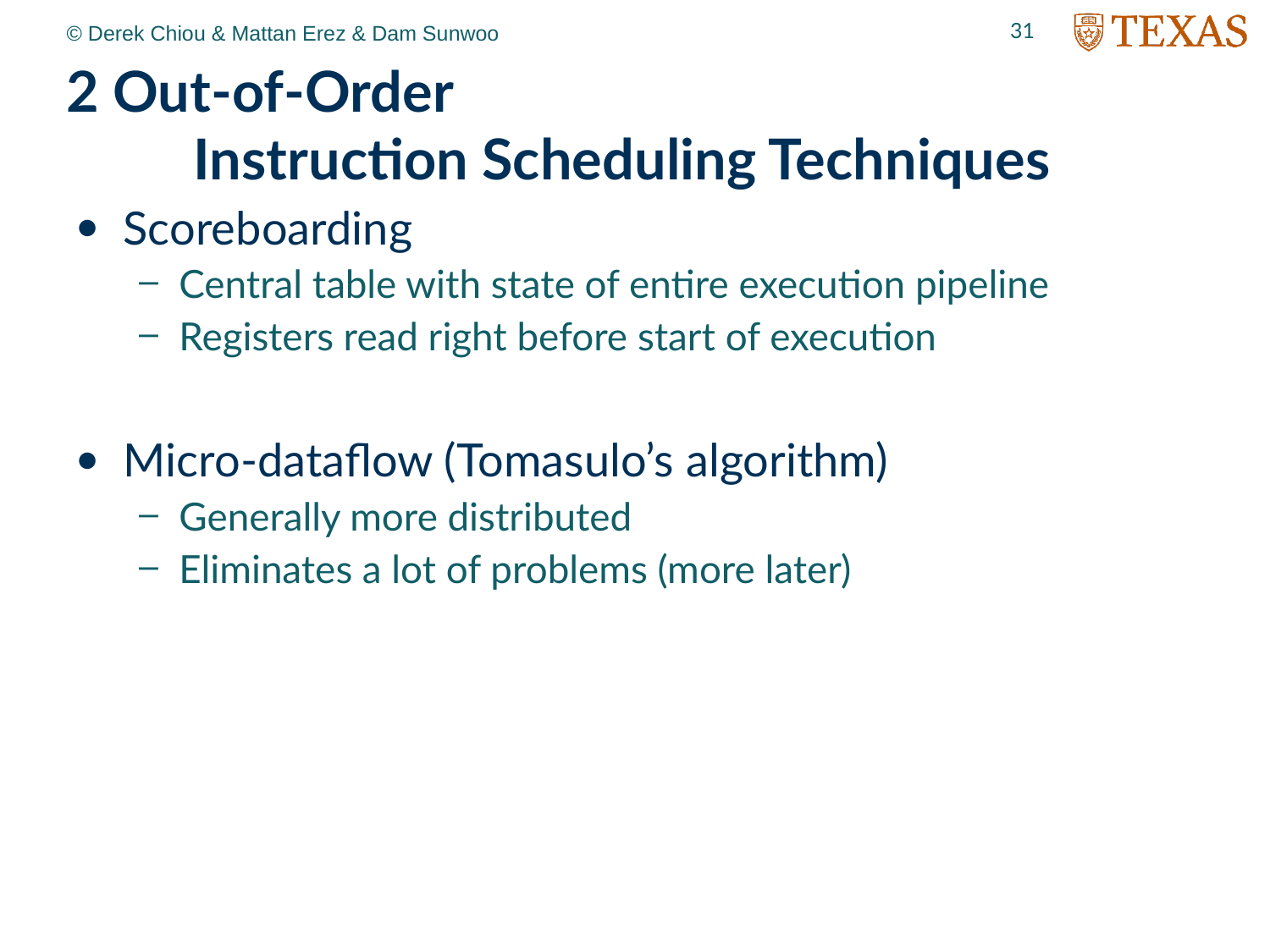

31
© Derek Chiou & Mattan Erez & Dam Sunwoo
# 2 Out-of-Order Instruction Scheduling Techniques
Scoreboarding
Central table with state of entire execution pipeline
Registers read right before start of execution

Micro-dataflow (Tomasulo’s algorithm)
Generally more distributed
Eliminates a lot of problems (more later)